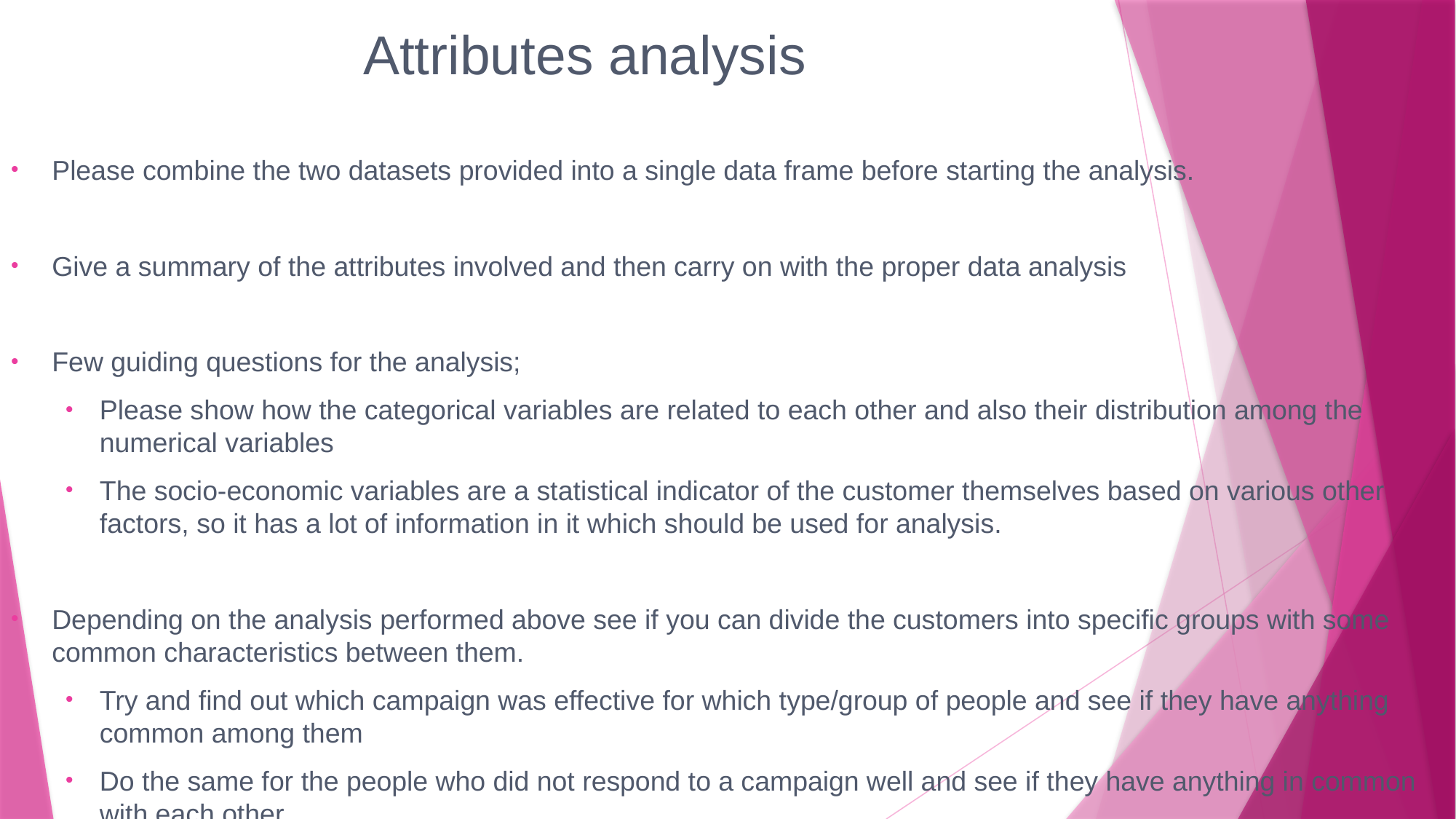

# Attributes analysis
Please combine the two datasets provided into a single data frame before starting the analysis.

Give a summary of the attributes involved and then carry on with the proper data analysis

Few guiding questions for the analysis;
Please show how the categorical variables are related to each other and also their distribution among the numerical variables
The socio-economic variables are a statistical indicator of the customer themselves based on various other factors, so it has a lot of information in it which should be used for analysis.

Depending on the analysis performed above see if you can divide the customers into specific groups with some common characteristics between them.
Try and find out which campaign was effective for which type/group of people and see if they have anything common among them
Do the same for the people who did not respond to a campaign well and see if they have anything in common with each other.